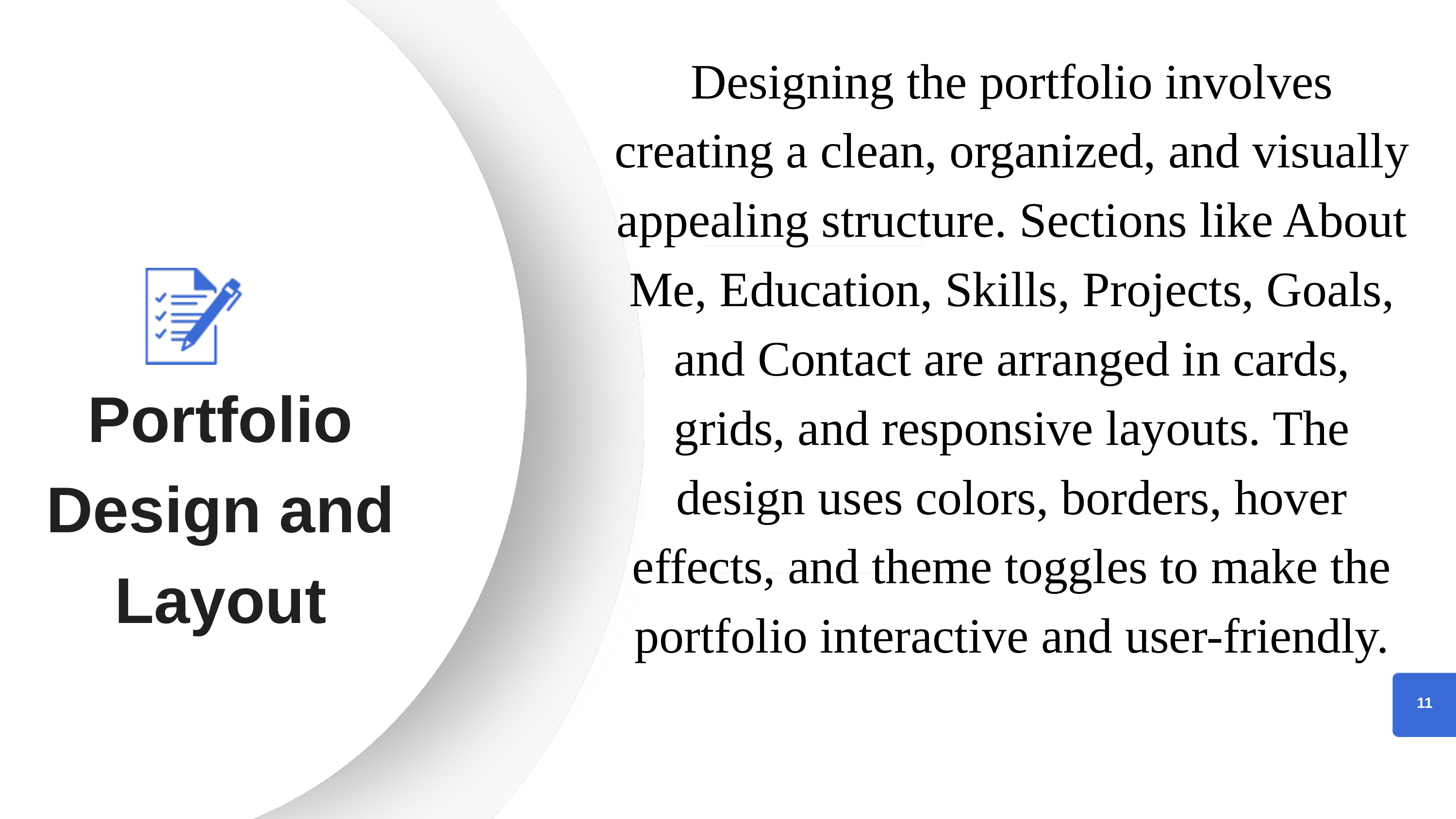

Designing the portfolio involves creating a clean, organized, and visually appealing structure. Sections like About Me, Education, Skills, Projects, Goals, and Contact are arranged in cards, grids, and responsive layouts. The design uses colors, borders, hover effects, and theme toggles to make the portfolio interactive and user-friendly.

Portfolio Design and Layout

11